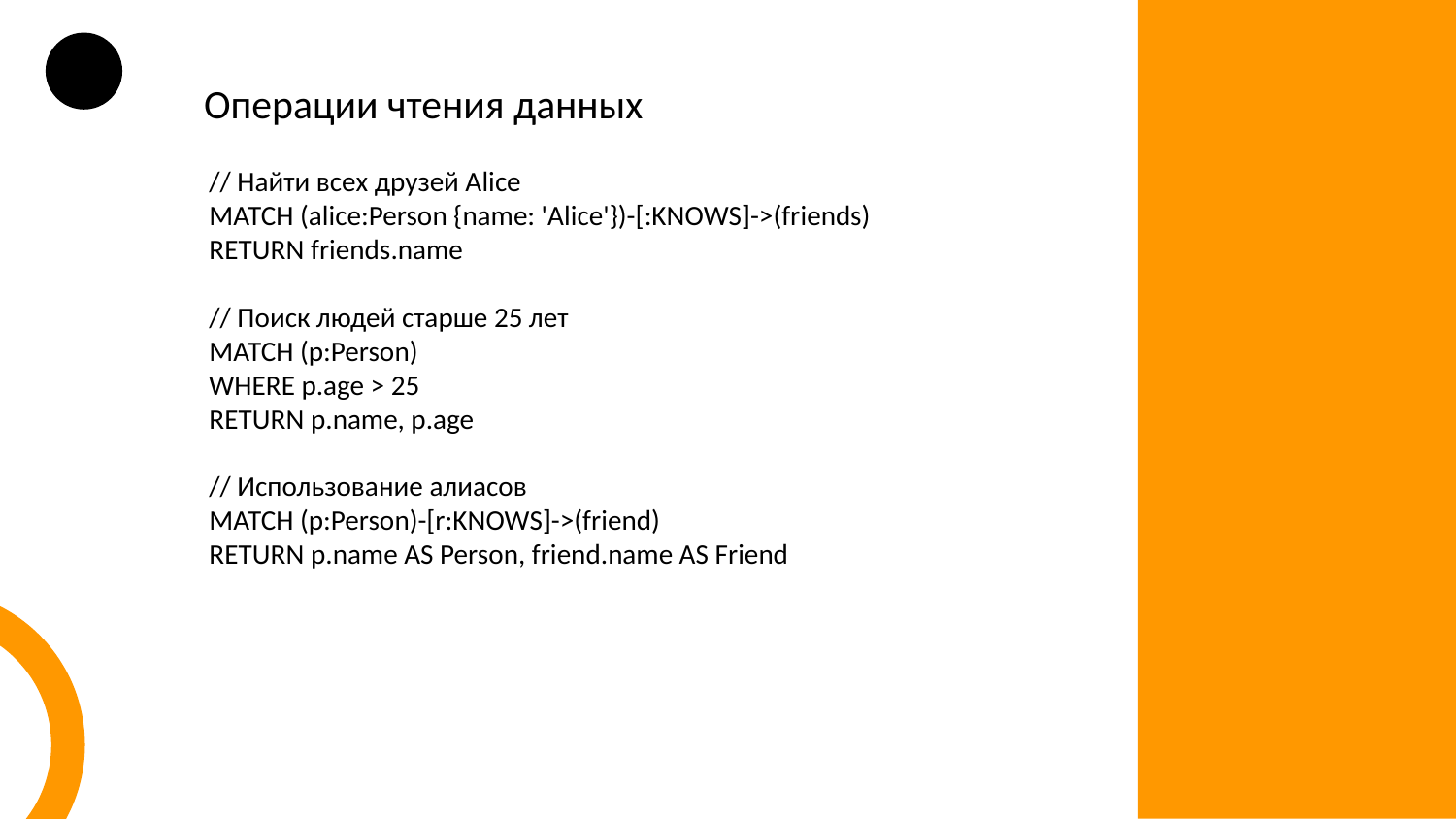

Операции чтения данных
// Найти всех друзей Alice
MATCH (alice:Person {name: 'Alice'})-[:KNOWS]->(friends)
RETURN friends.name

// Поиск людей старше 25 лет
MATCH (p:Person)
WHERE p.age > 25
RETURN p.name, p.age

// Использование алиасов
MATCH (p:Person)-[r:KNOWS]->(friend)
RETURN p.name AS Person, friend.name AS Friend